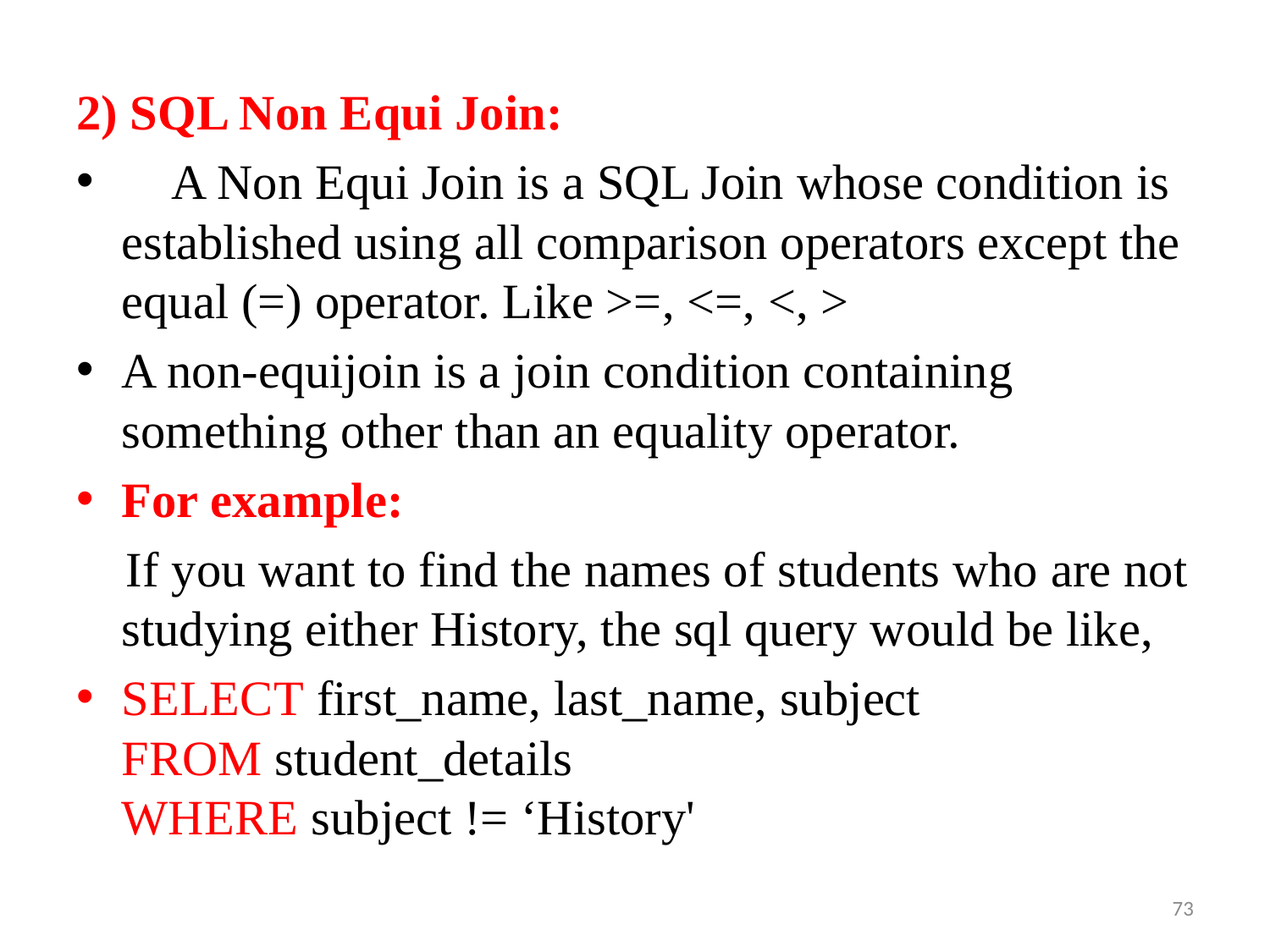

#
2) SQL Non Equi Join:
    A Non Equi Join is a SQL Join whose condition is established using all comparison operators except the equal (=) operator. Like >=, <=, <, >
A non-equijoin is a join condition containing something other than an equality operator.
For example:
    If you want to find the names of students who are not studying either History, the sql query would be like,
SELECT first_name, last_name, subject
FROM student_details
WHERE subject != ‘History'

73